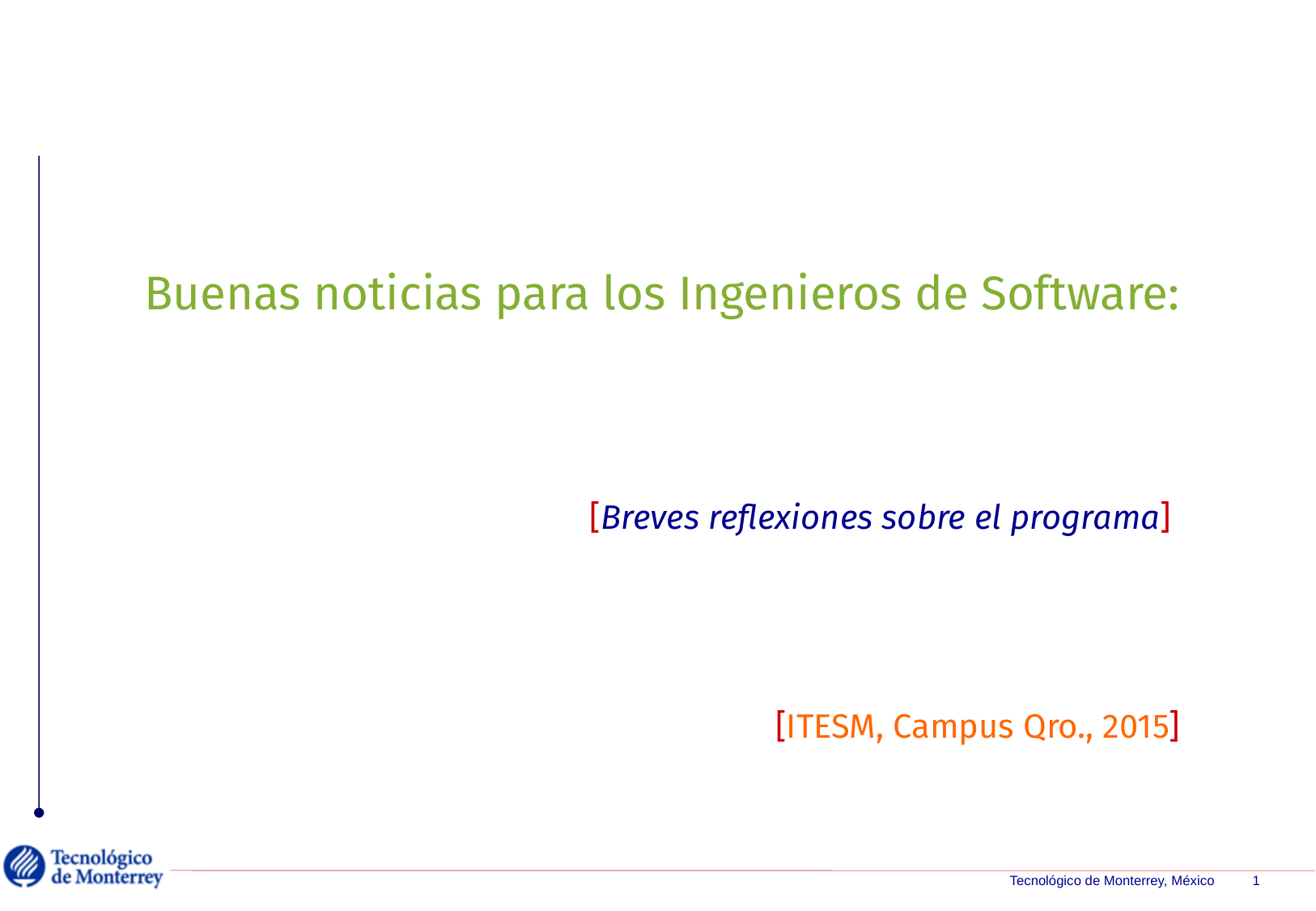

Buenas noticias para los Ingenieros de Software:

[Breves reflexiones sobre el programa]

[ITESM, Campus Qro., 2015]